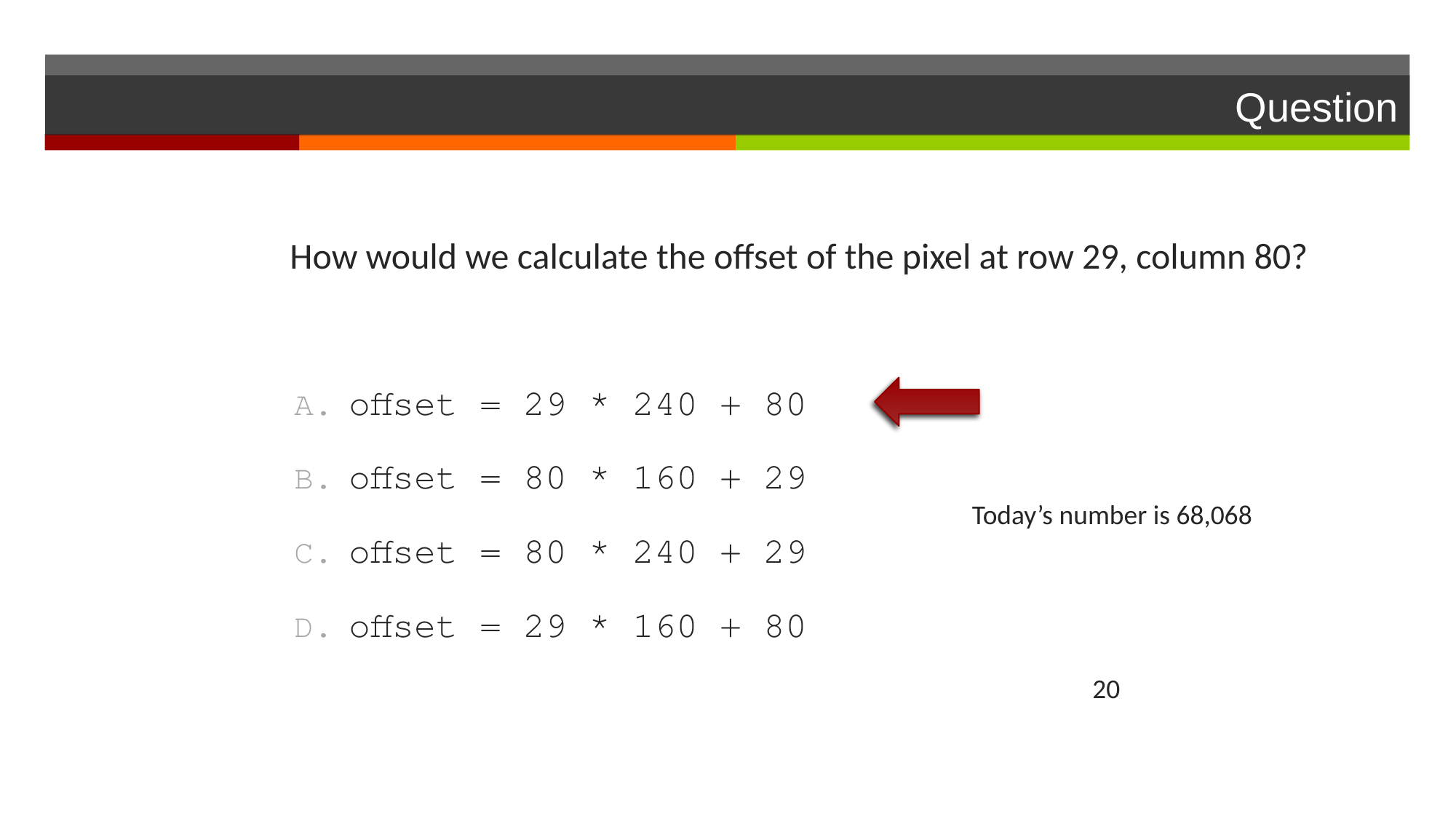

# Question
How would we calculate the offset of the pixel at row 29, column 80?
offset = 29 * 240 + 80
offset = 80 * 160 + 29
offset = 80 * 240 + 29
offset = 29 * 160 + 80

Today’s number is 68,068
20